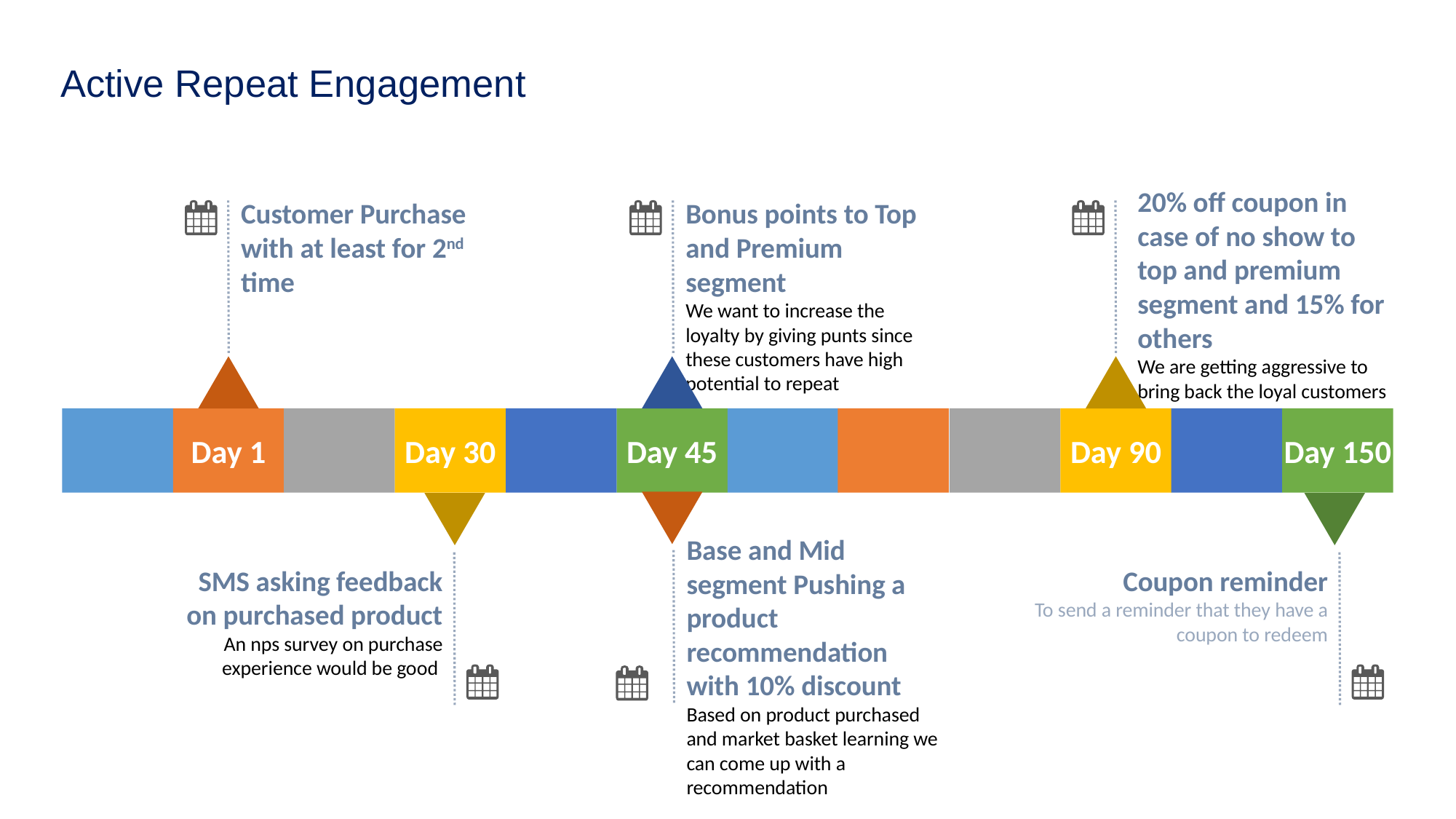

# Active Repeat Engagement
20% off coupon in case of no show to top and premium segment and 15% for others
We are getting aggressive to bring back the loyal customers
Customer Purchase with at least for 2nd time
Bonus points to Top and Premium segment
We want to increase the loyalty by giving punts since these customers have high potential to repeat

Day 1

Day 30

Day 45

Day 90

Day 150

Base and Mid segment Pushing a product recommendation with 10% discount
Based on product purchased and market basket learning we can come up with a recommendation
SMS asking feedback on purchased product
An nps survey on purchase experience would be good

Coupon reminder
To send a reminder that they have a coupon to redeem